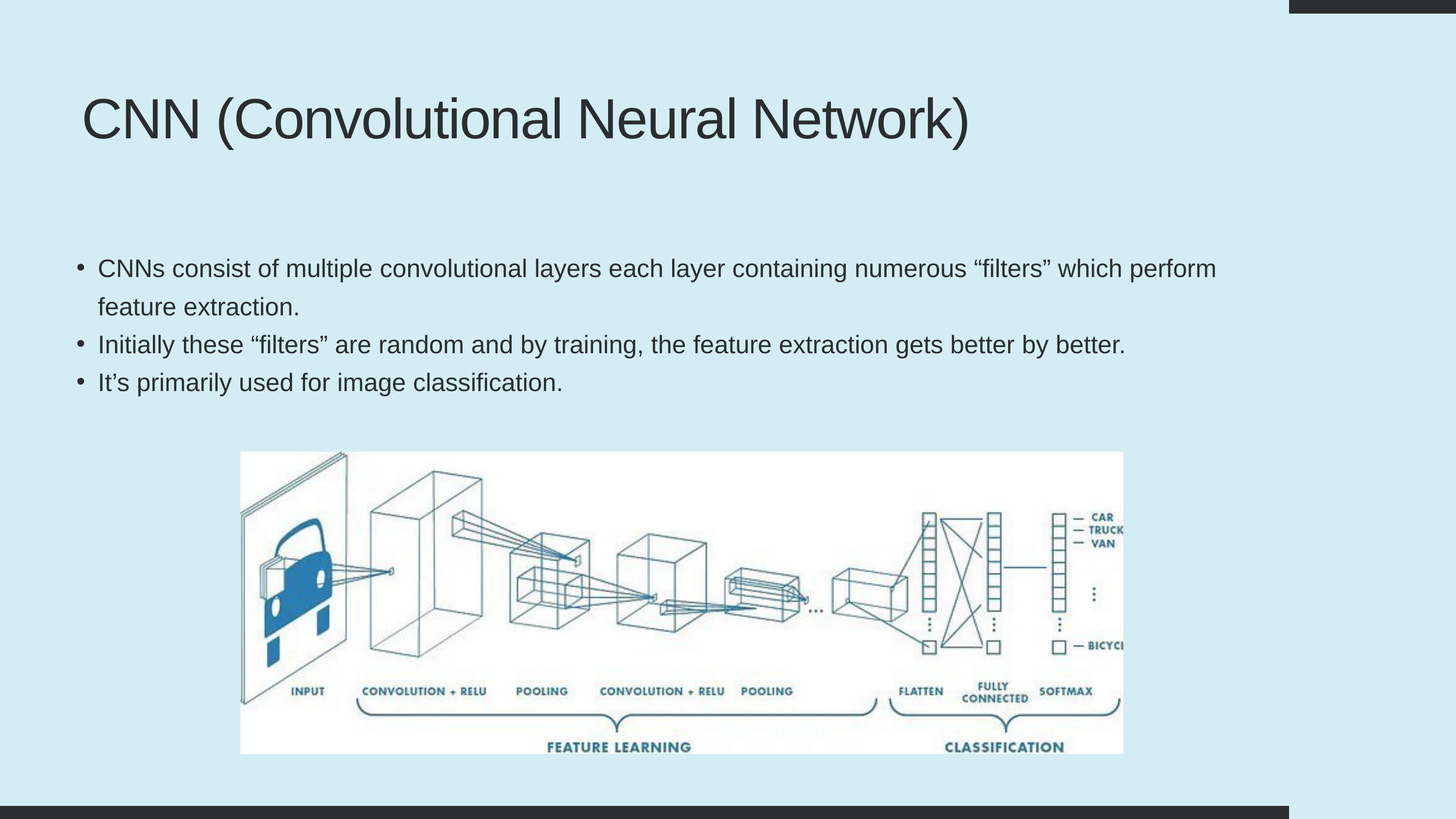

CNN (Convolutional Neural Network)
CNNs consist of multiple convolutional layers each layer containing numerous “filters” which perform feature extraction.
Initially these “filters” are random and by training, the feature extraction gets better by better.
It’s primarily used for image classification.